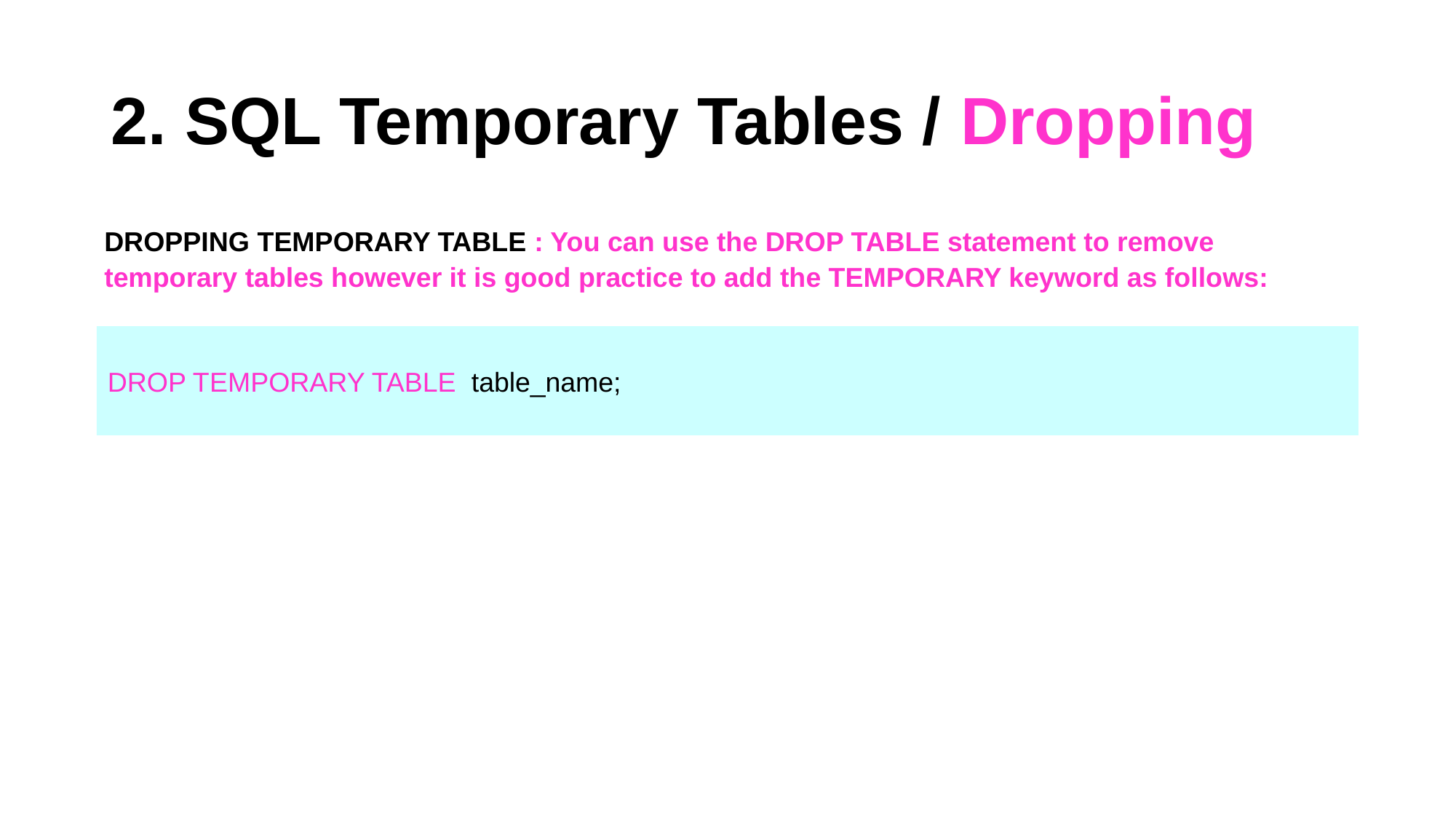

# 2. SQL Temporary Tables / Dropping
DROPPING TEMPORARY TABLE : You can use the DROP TABLE statement to remove temporary tables however it is good practice to add the TEMPORARY keyword as follows:

DROP TEMPORARY TABLE  table_name;